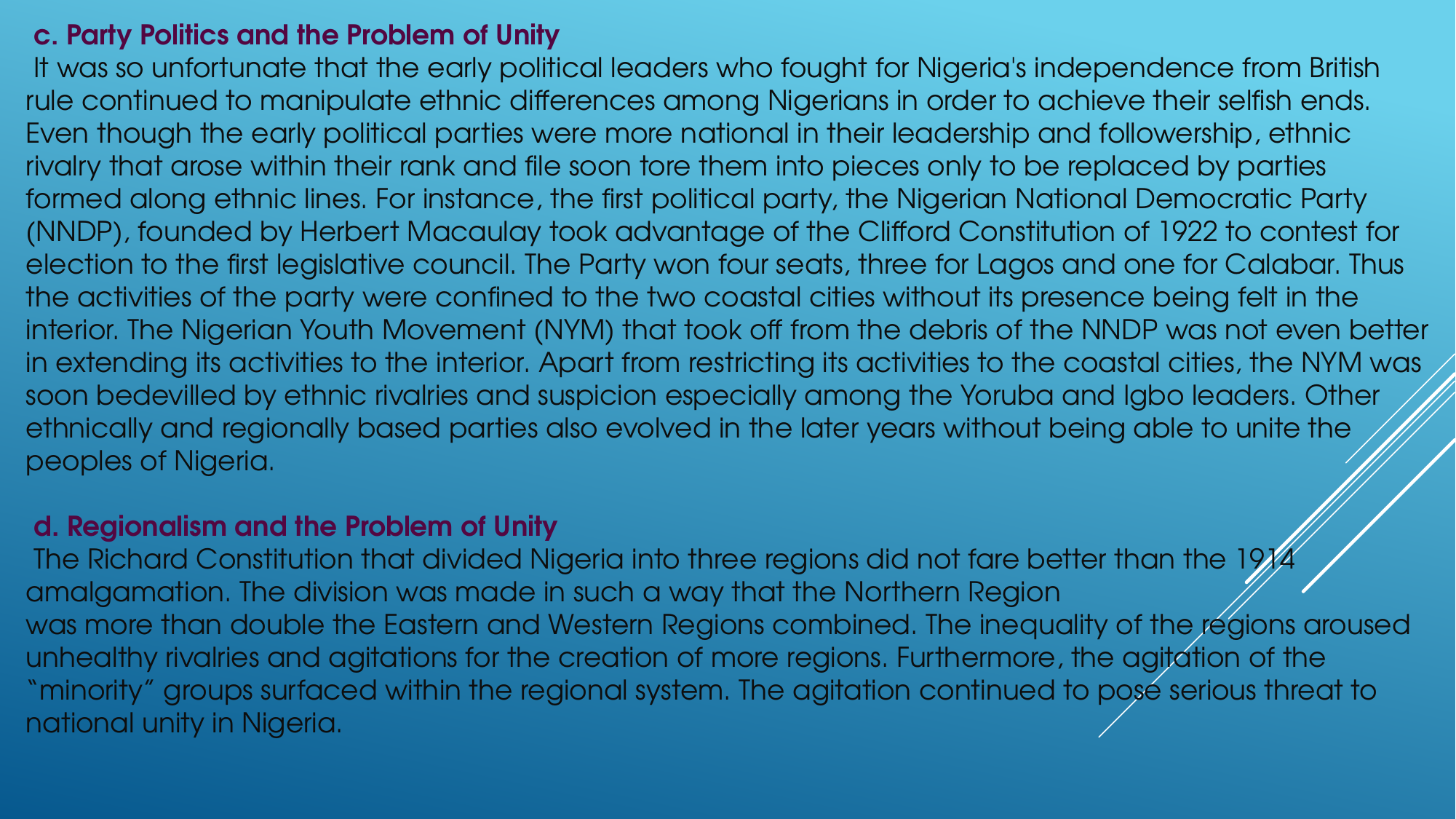

c. Party Politics and the Problem of Unity
 It was so unfortunate that the early political leaders who fought for Nigeria's independence from British rule continued to manipulate ethnic differences among Nigerians in order to achieve their selfish ends. Even though the early political parties were more national in their leadership and followership, ethnic rivalry that arose within their rank and file soon tore them into pieces only to be replaced by parties formed along ethnic lines. For instance, the first political party, the Nigerian National Democratic Party (NNDP), founded by Herbert Macaulay took advantage of the Clifford Constitution of 1922 to contest for election to the first legislative council. The Party won four seats, three for Lagos and one for Calabar. Thus the activities of the party were confined to the two coastal cities without its presence being felt in the interior. The Nigerian Youth Movement (NYM) that took off from the debris of the NNDP was not even better in extending its activities to the interior. Apart from restricting its activities to the coastal cities, the NYM was soon bedevilled by ethnic rivalries and suspicion especially among the Yoruba and Igbo leaders. Other ethnically and regionally based parties also evolved in the later years without being able to unite the peoples of Nigeria.

 d. Regionalism and the Problem of Unity
 The Richard Constitution that divided Nigeria into three regions did not fare better than the 1914 amalgamation. The division was made in such a way that the Northern Region
was more than double the Eastern and Western Regions combined. The inequality of the regions aroused unhealthy rivalries and agitations for the creation of more regions. Furthermore, the agitation of the “minority” groups surfaced within the regional system. The agitation continued to pose serious threat to national unity in Nigeria.